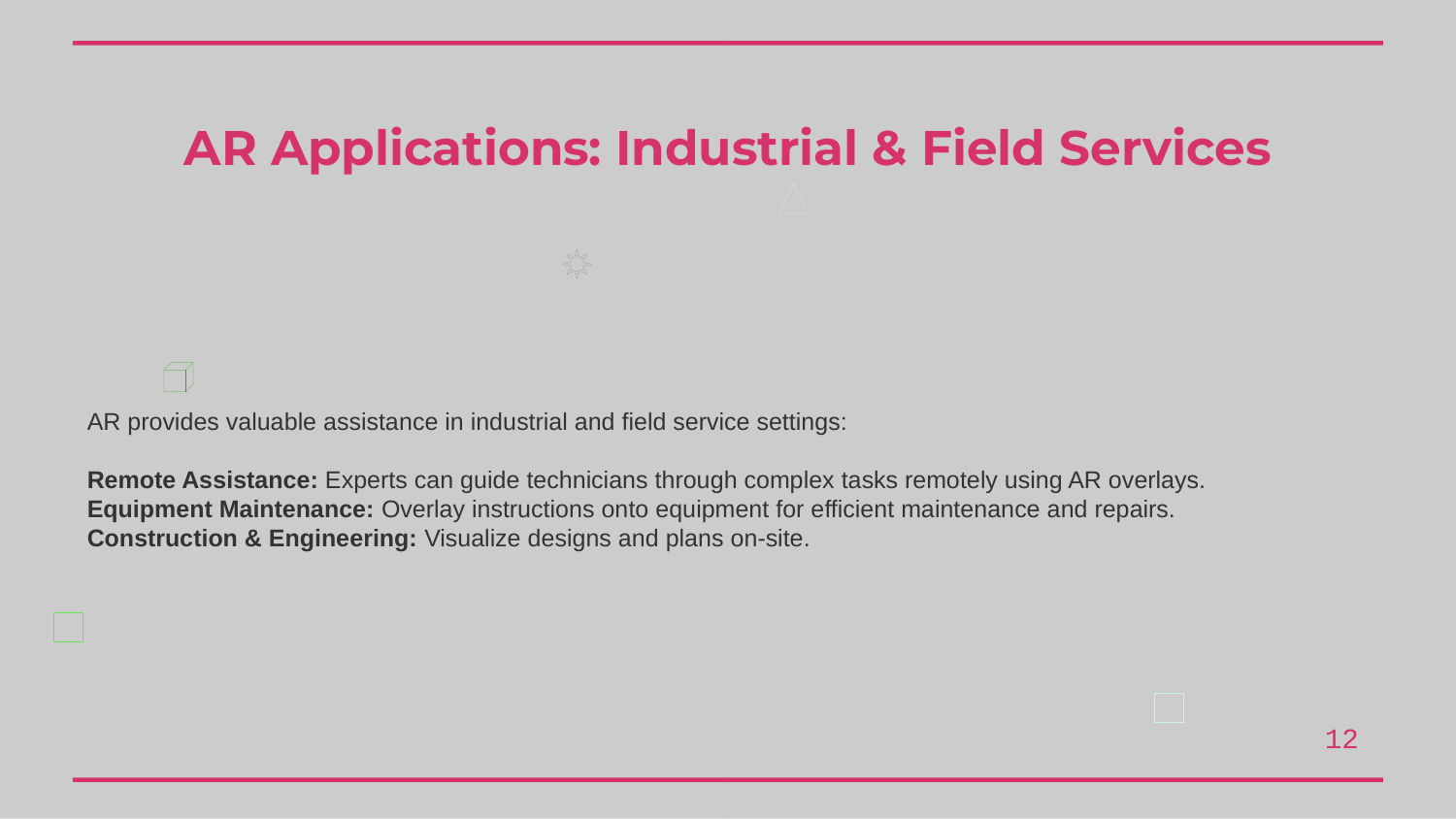

AR Applications: Industrial & Field Services

AR provides valuable assistance in industrial and field service settings:

Remote Assistance: Experts can guide technicians through complex tasks remotely using AR overlays.
Equipment Maintenance: Overlay instructions onto equipment for efficient maintenance and repairs.
Construction & Engineering: Visualize designs and plans on-site.

12